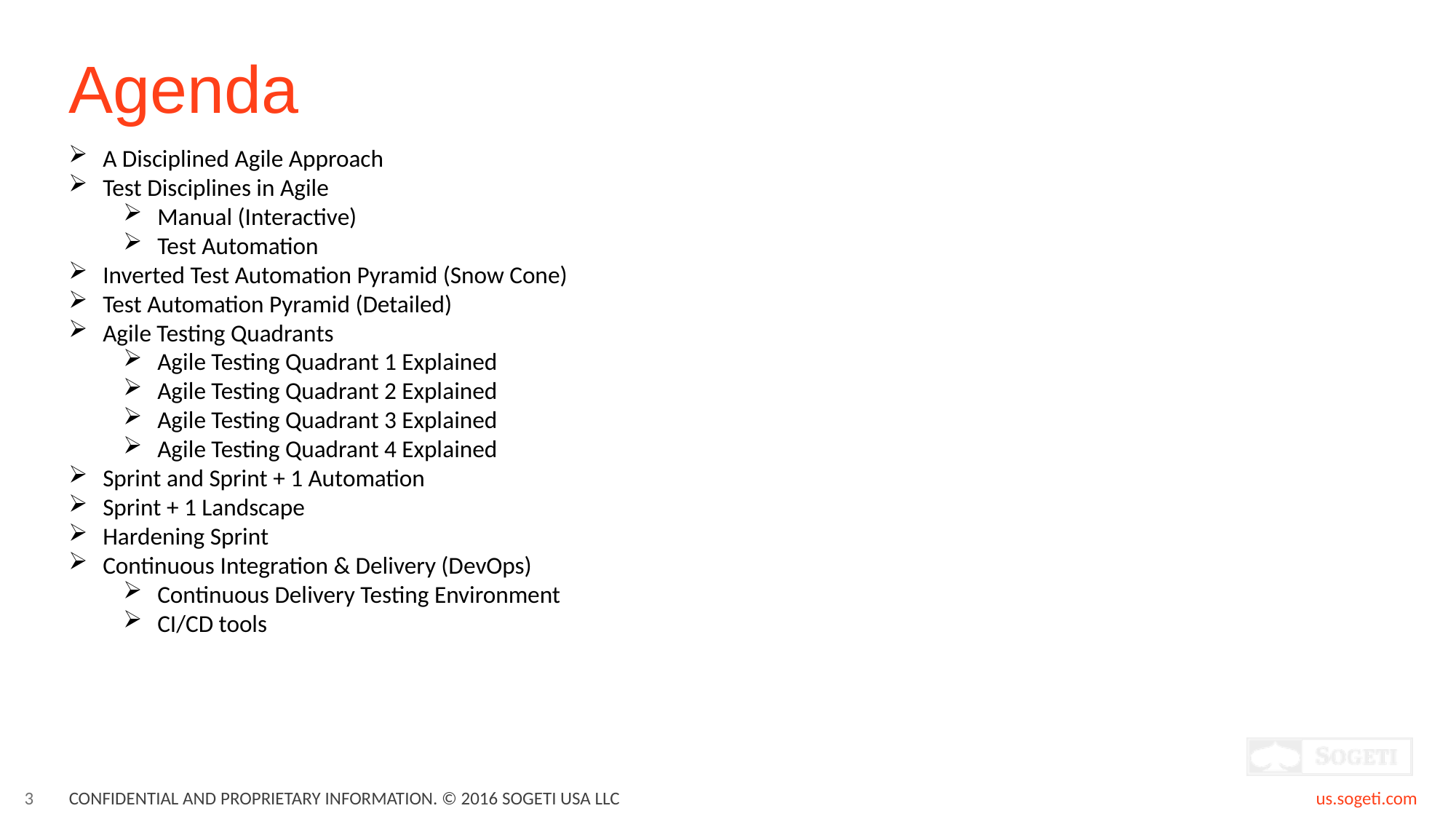

# Agenda
A Disciplined Agile Approach
Test Disciplines in Agile
Manual (Interactive)
Test Automation
Inverted Test Automation Pyramid (Snow Cone)
Test Automation Pyramid (Detailed)
Agile Testing Quadrants
Agile Testing Quadrant 1 Explained
Agile Testing Quadrant 2 Explained
Agile Testing Quadrant 3 Explained
Agile Testing Quadrant 4 Explained
Sprint and Sprint + 1 Automation
Sprint + 1 Landscape
Hardening Sprint
Continuous Integration & Delivery (DevOps)
Continuous Delivery Testing Environment
CI/CD tools

3
CONFIDENTIAL AND PROPRIETARY INFORMATION. © 2016 SOGETI USA LLC